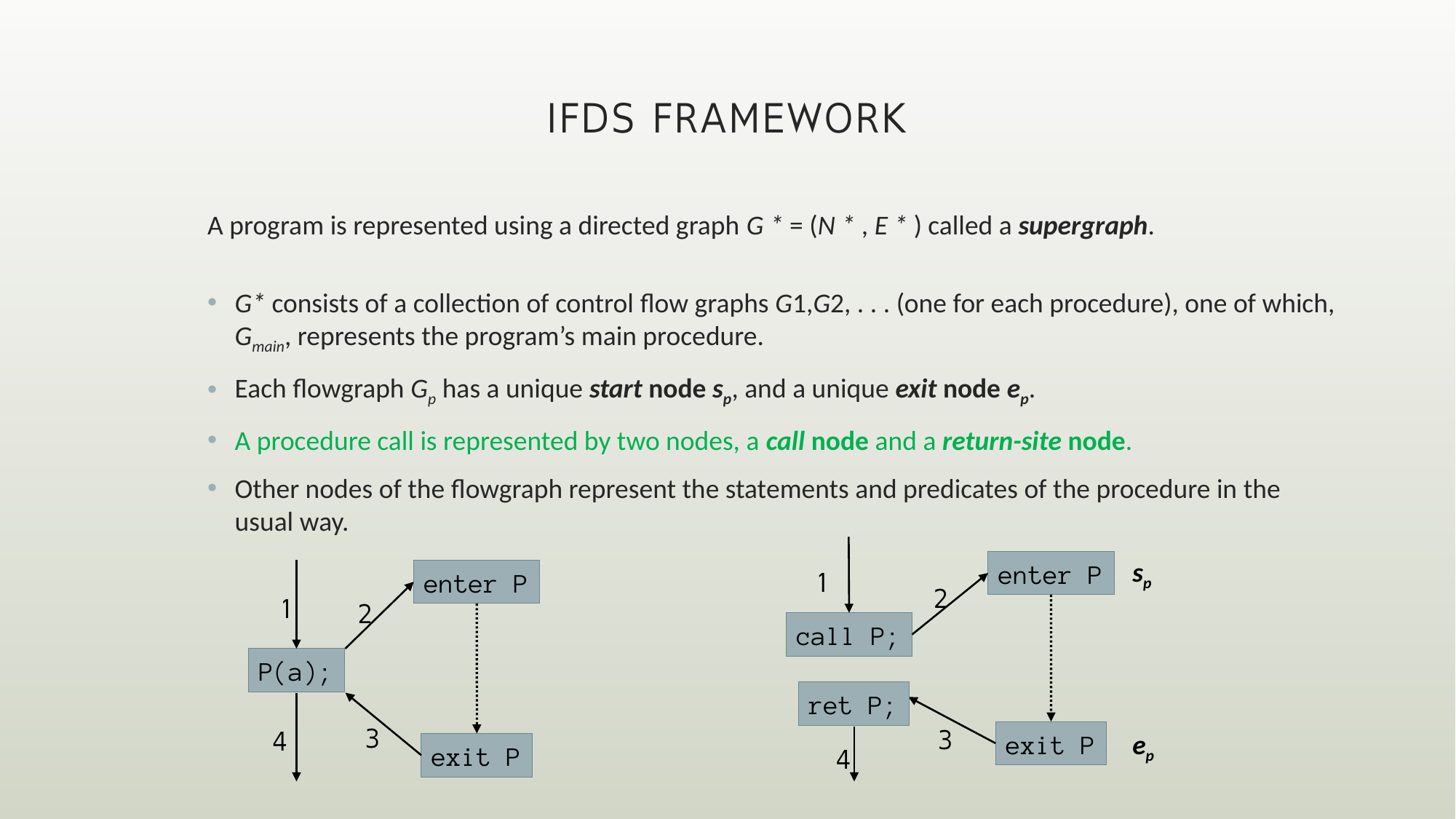

# IFDS Framework
A program is represented using a directed graph G * = (N * , E * ) called a supergraph.

G* consists of a collection of control flow graphs G1,G2, . . . (one for each procedure), one of which, Gmain, represents the program’s main procedure.
Each flowgraph Gp has a unique start node sp, and a unique exit node ep.
A procedure call is represented by two nodes, a call node and a return-site node.
Other nodes of the flowgraph represent the statements and predicates of the procedure in the usual way.
sp
enter P
1
2
call P;
ret P;
3
exit P
ep
4
enter P
1
2
P(a);
3
4
exit P